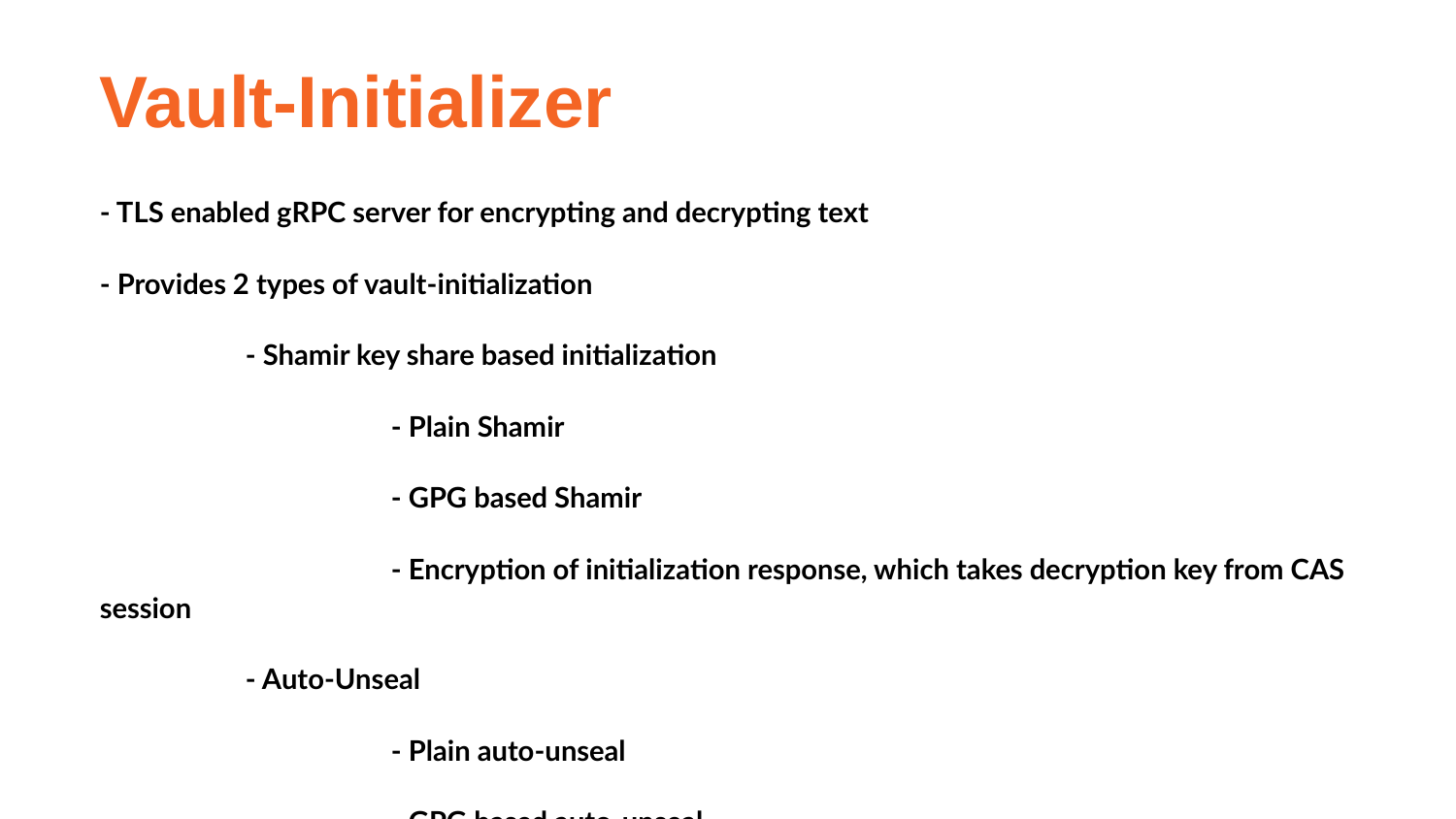

Vault-Initializer
- TLS enabled gRPC server for encrypting and decrypting text
- Provides 2 types of vault-initialization
	- Shamir key share based initialization
		- Plain Shamir
		- GPG based Shamir
		- Encryption of initialization response, which takes decryption key from CAS session
	- Auto-Unseal
		- Plain auto-unseal
		- GPG based auto-unseal